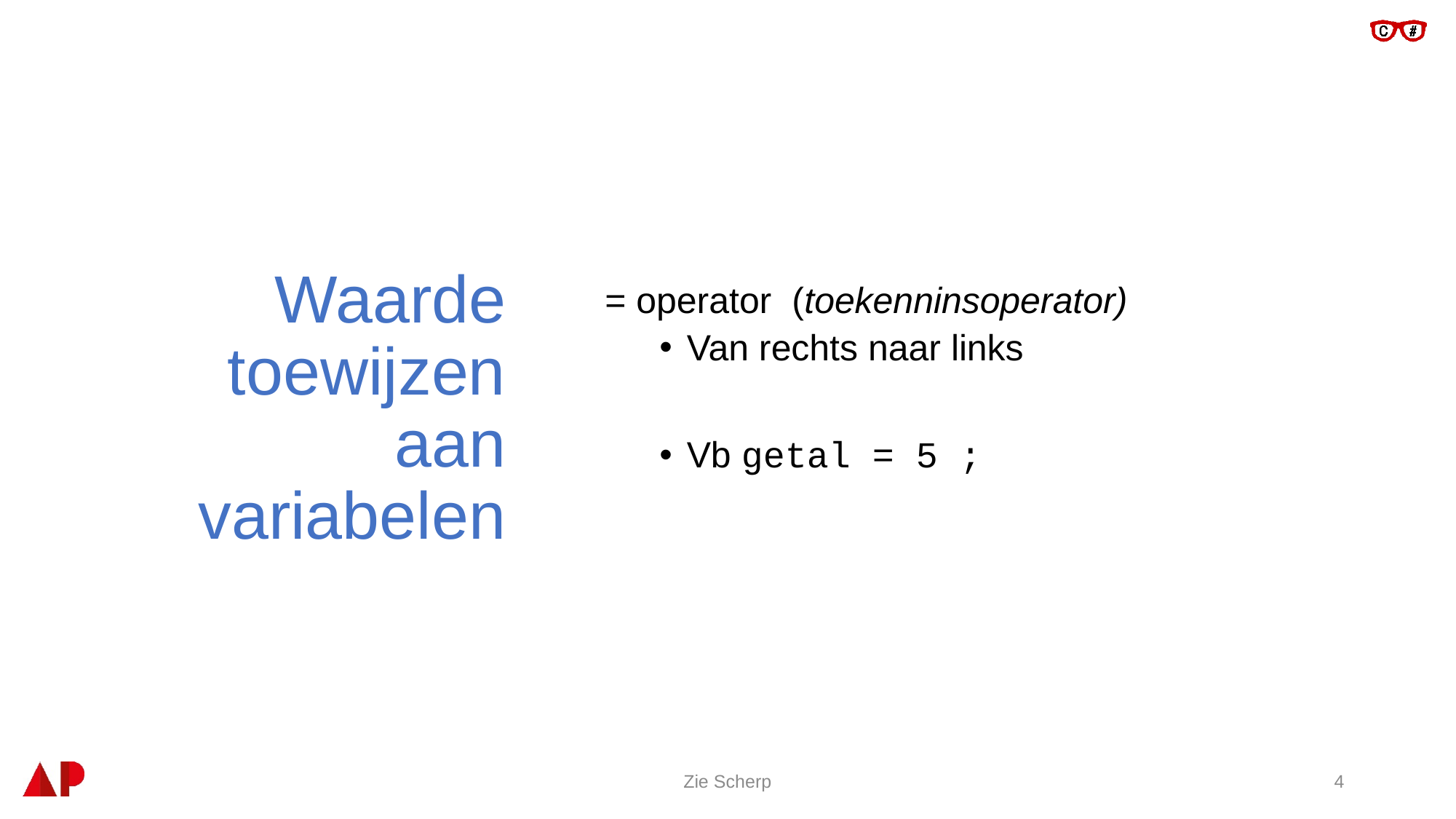

# Waarde toewijzen aan variabelen
= operator  (toekenninsoperator)
Van rechts naar links

Vb getal = 5 ;

Zie Scherp
4